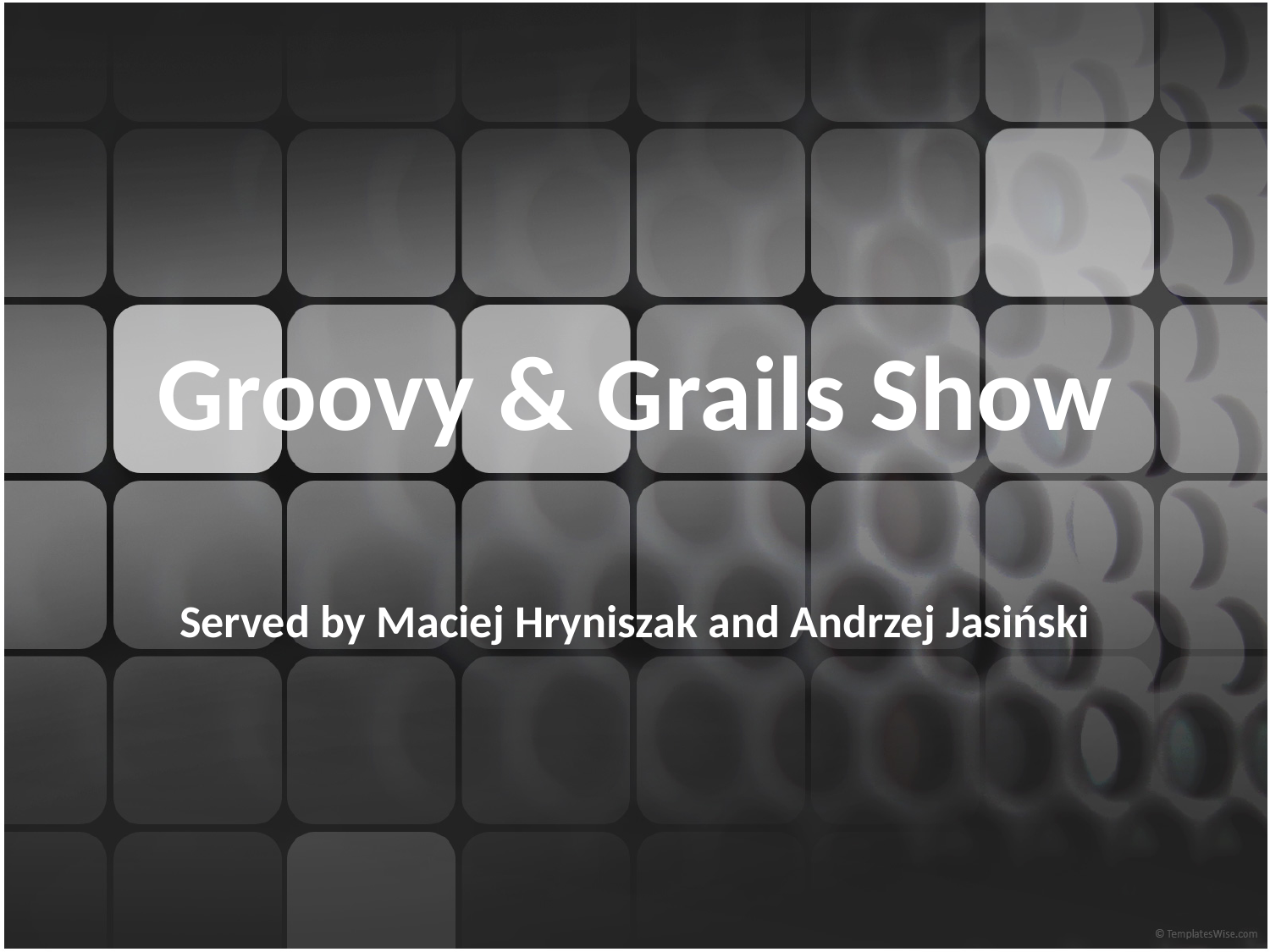

# Groovy & Grails Show
Served by Maciej Hryniszak and Andrzej Jasiński